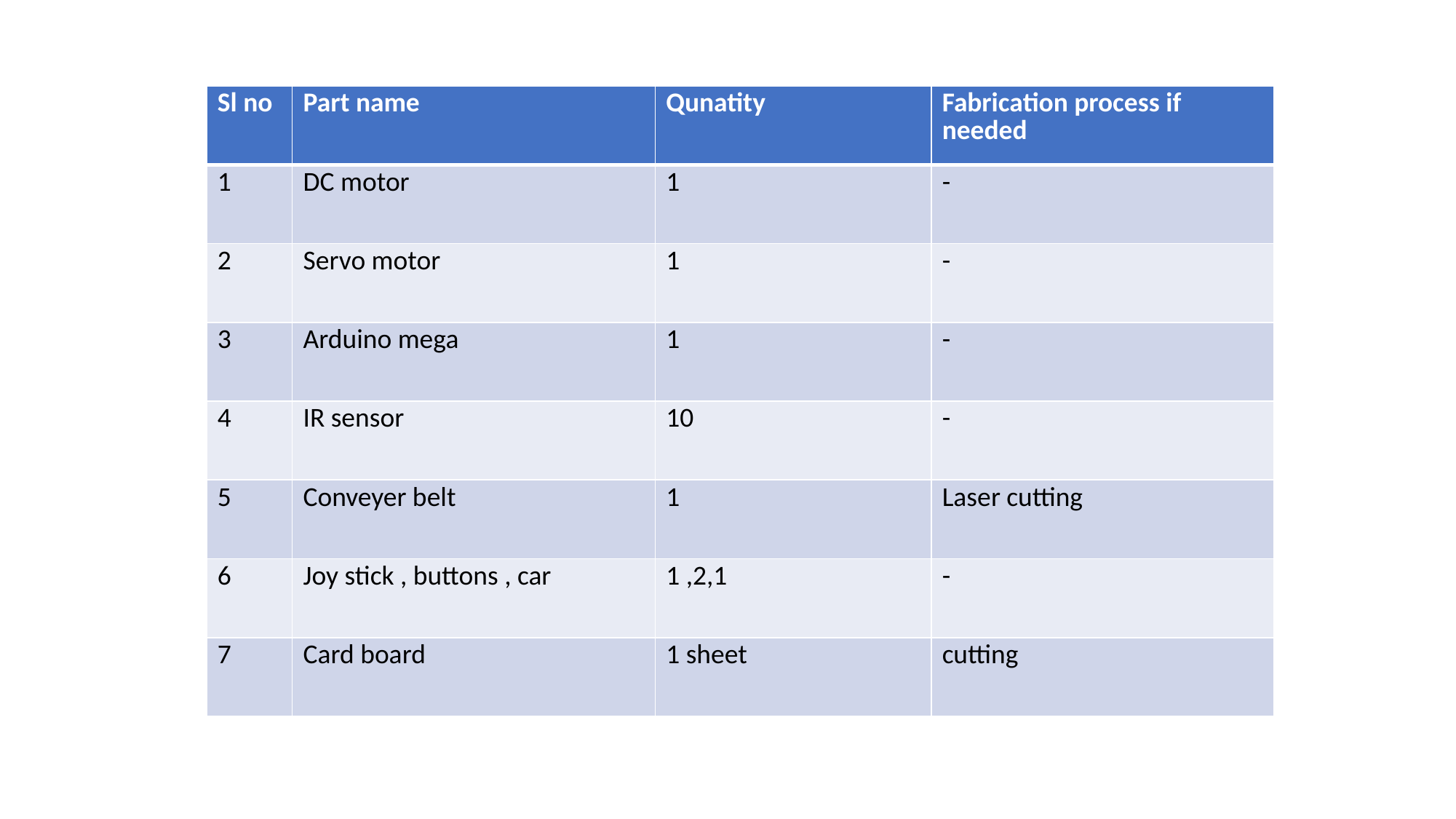

| Sl no | Part name | Qunatity | Fabrication process if needed |
| --- | --- | --- | --- |
| 1 | DC motor | 1 | - |
| 2 | Servo motor | 1 | - |
| 3 | Arduino mega | 1 | - |
| 4 | IR sensor | 10 | - |
| 5 | Conveyer belt | 1 | Laser cutting |
| 6 | Joy stick , buttons , car | 1 ,2,1 | - |
| 7 | Card board | 1 sheet | cutting |